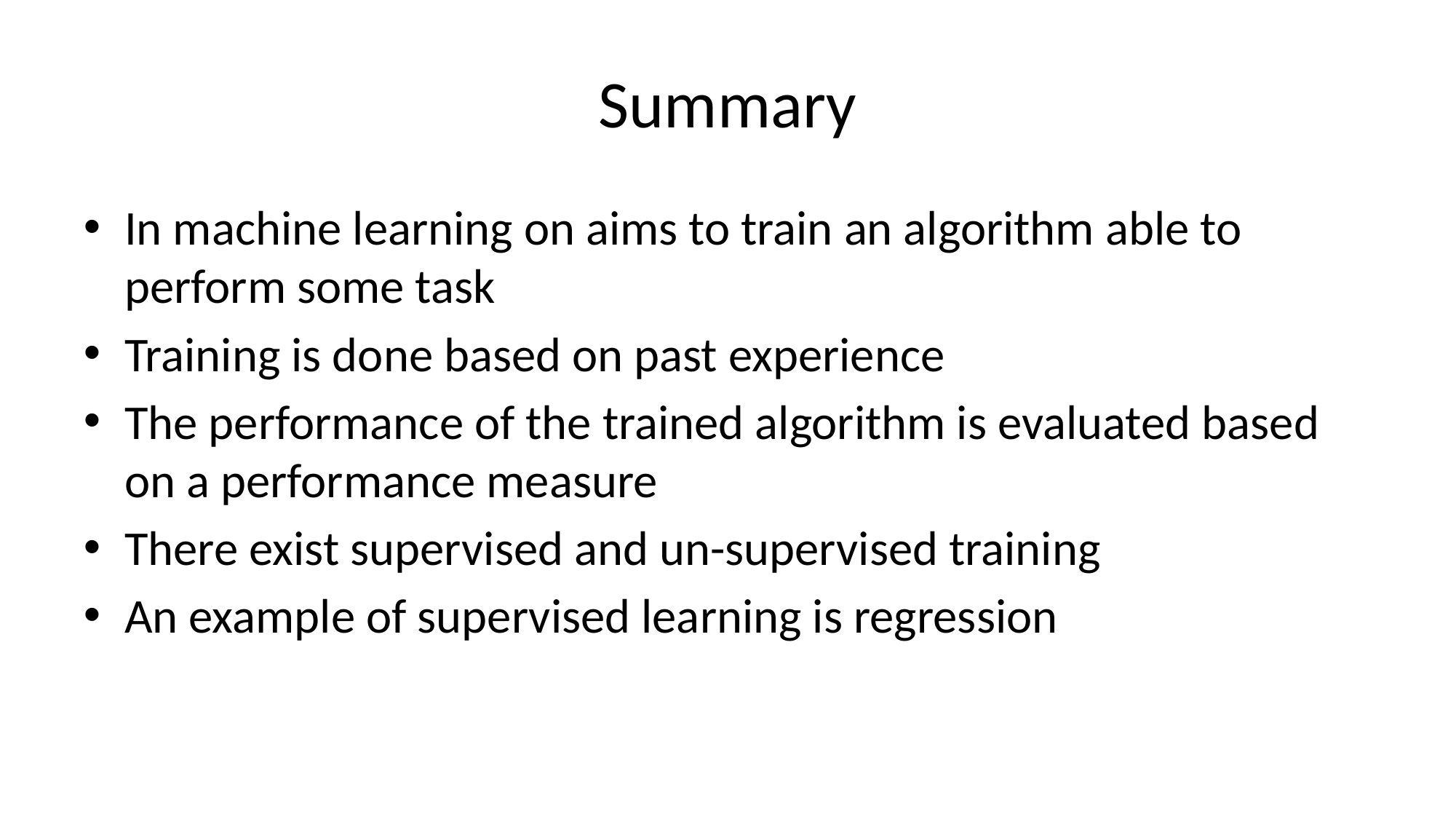

# Summary
In machine learning on aims to train an algorithm able to perform some task
Training is done based on past experience
The performance of the trained algorithm is evaluated based on a performance measure
There exist supervised and un-supervised training
An example of supervised learning is regression